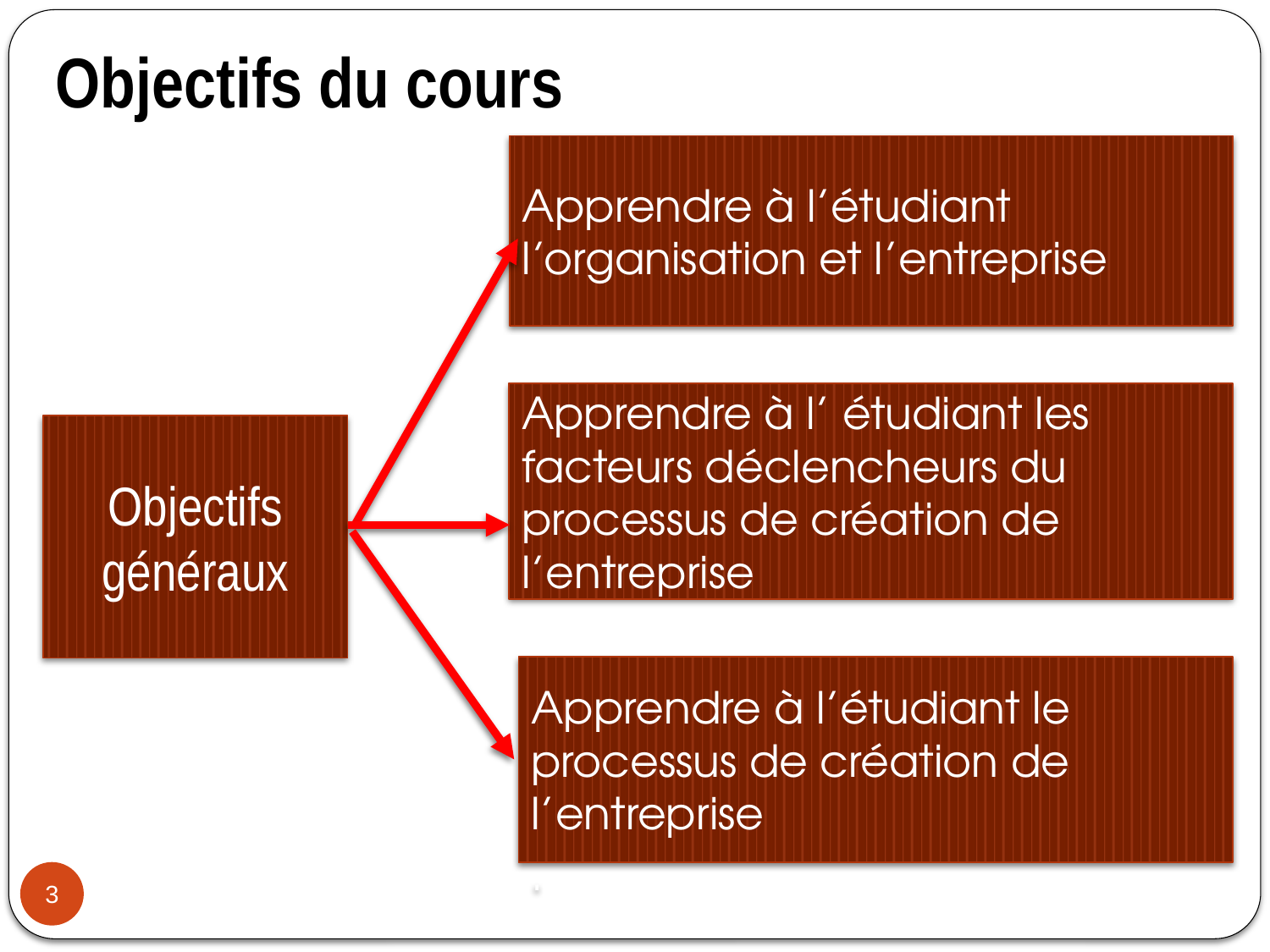

# Objectifs du cours
Apprendre à l’étudiant l’organisation et l’entreprise

Apprendre à l’ étudiant les facteurs déclencheurs du processus de création de l’entreprise
Objectifs généraux

Apprendre à l’étudiant le processus de création de l’entreprise
.
3